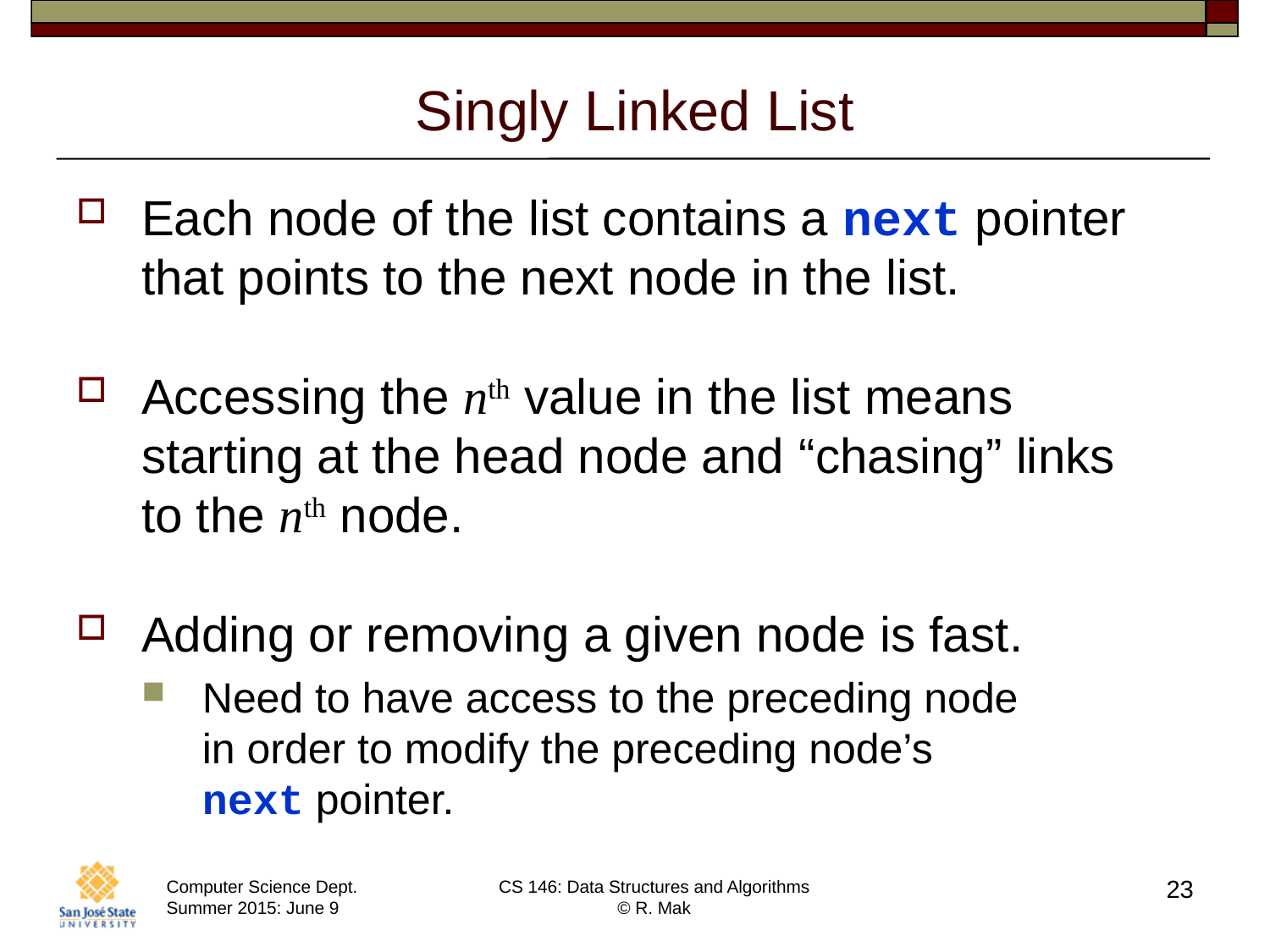

# Singly Linked List
Each node of the list contains a next pointer that points to the next node in the list.

Accessing the nth value in the list means
starting at the head node and “chasing” links
to the nth node.

Adding or removing a given node is fast.
Need to have access to the preceding node
in order to modify the preceding node’s
next pointer.
23